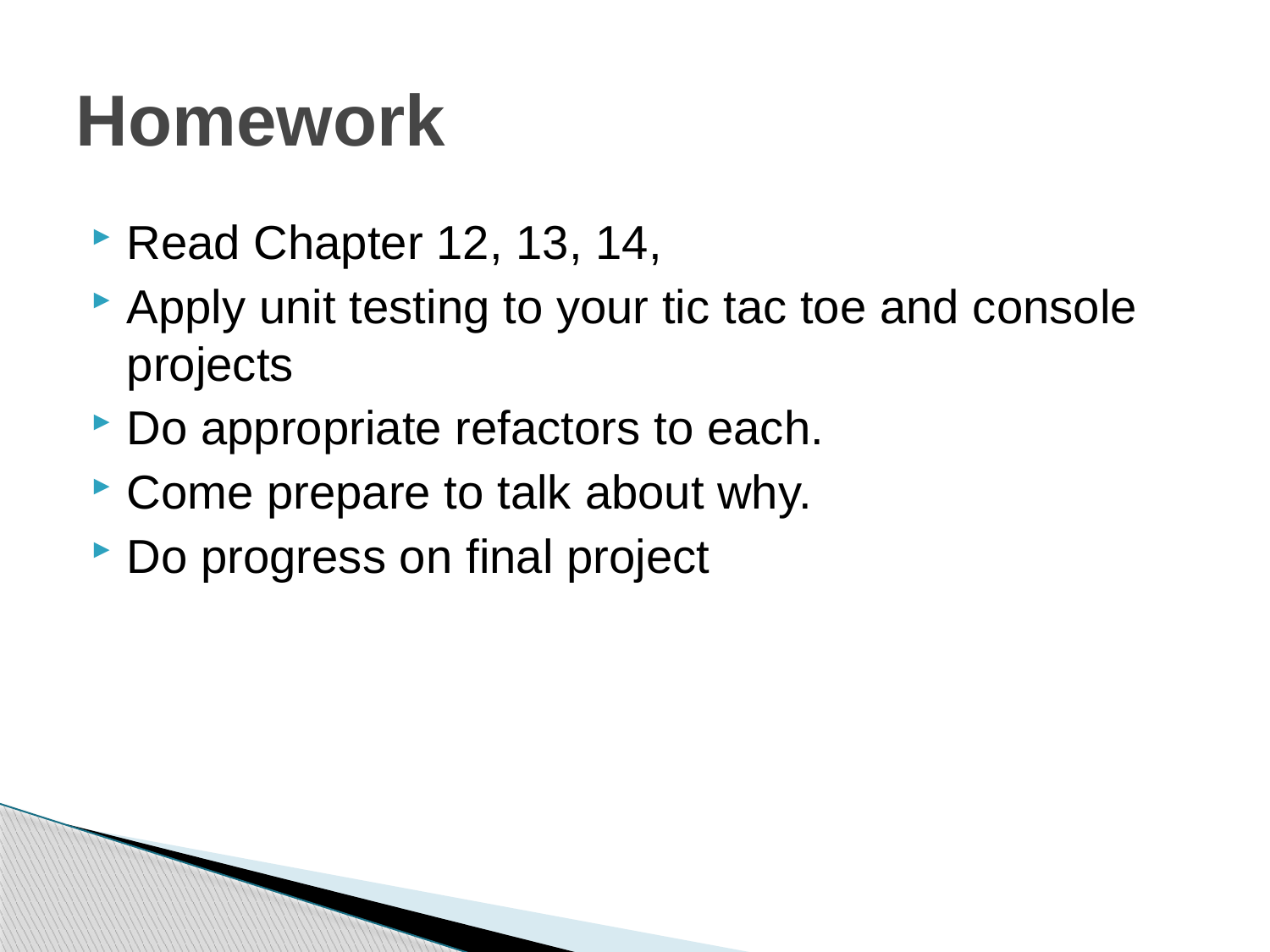

# Homework
Read Chapter 12, 13, 14,
Apply unit testing to your tic tac toe and console projects
Do appropriate refactors to each.
Come prepare to talk about why.
Do progress on final project